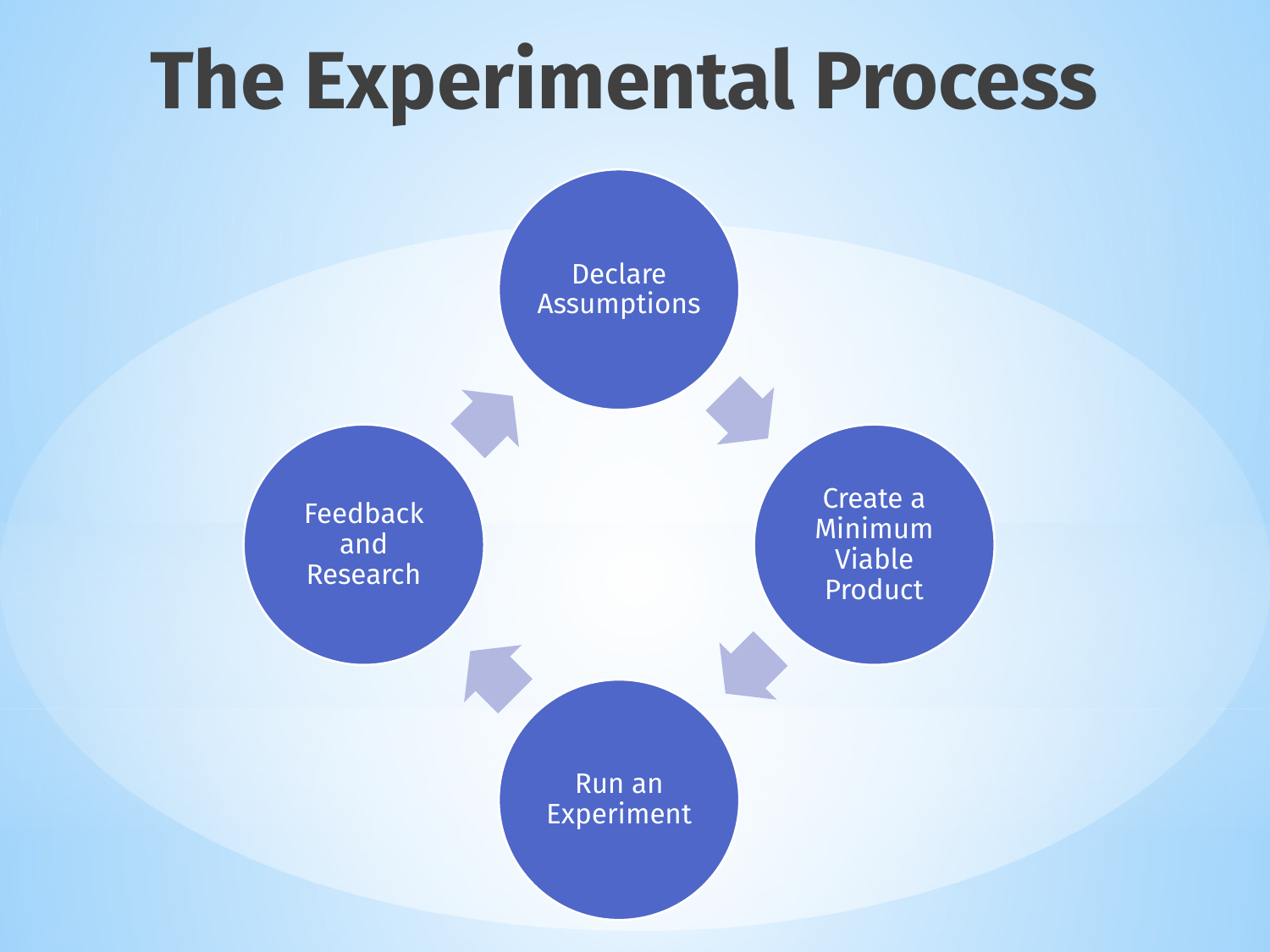

The Experimental Process
Declare Assumptions

Create a Minimum Viable Product

Run an Experiment

Feedback and Research